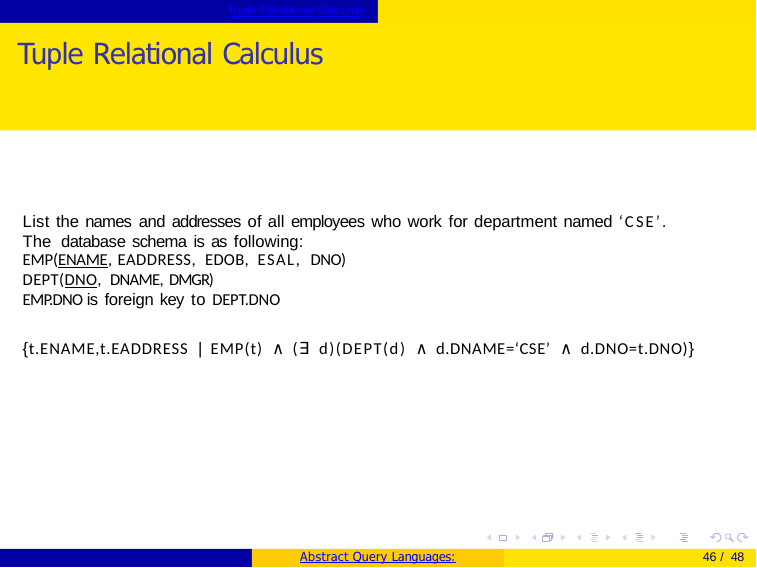

Tuple Relational Calculus
# Tuple Relational Calculus
List the names and addresses of all employees who work for department named ‘CSE’. The  database schema is as following:
EMP(ENAME, EADDRESS,  EDOB,  ESAL, DNO)
DEPT(DNO, DNAME, DMGR)
EMP.DNO is foreign key to DEPT.DNO

{t.ENAME,t.EADDRESS | EMP(t) ∧ (∃ d)(DEPT(d) ∧ d.DNAME=‘CSE’  ∧ d.DNO=t.DNO)}

Abstract Query Languages:

46 / 48